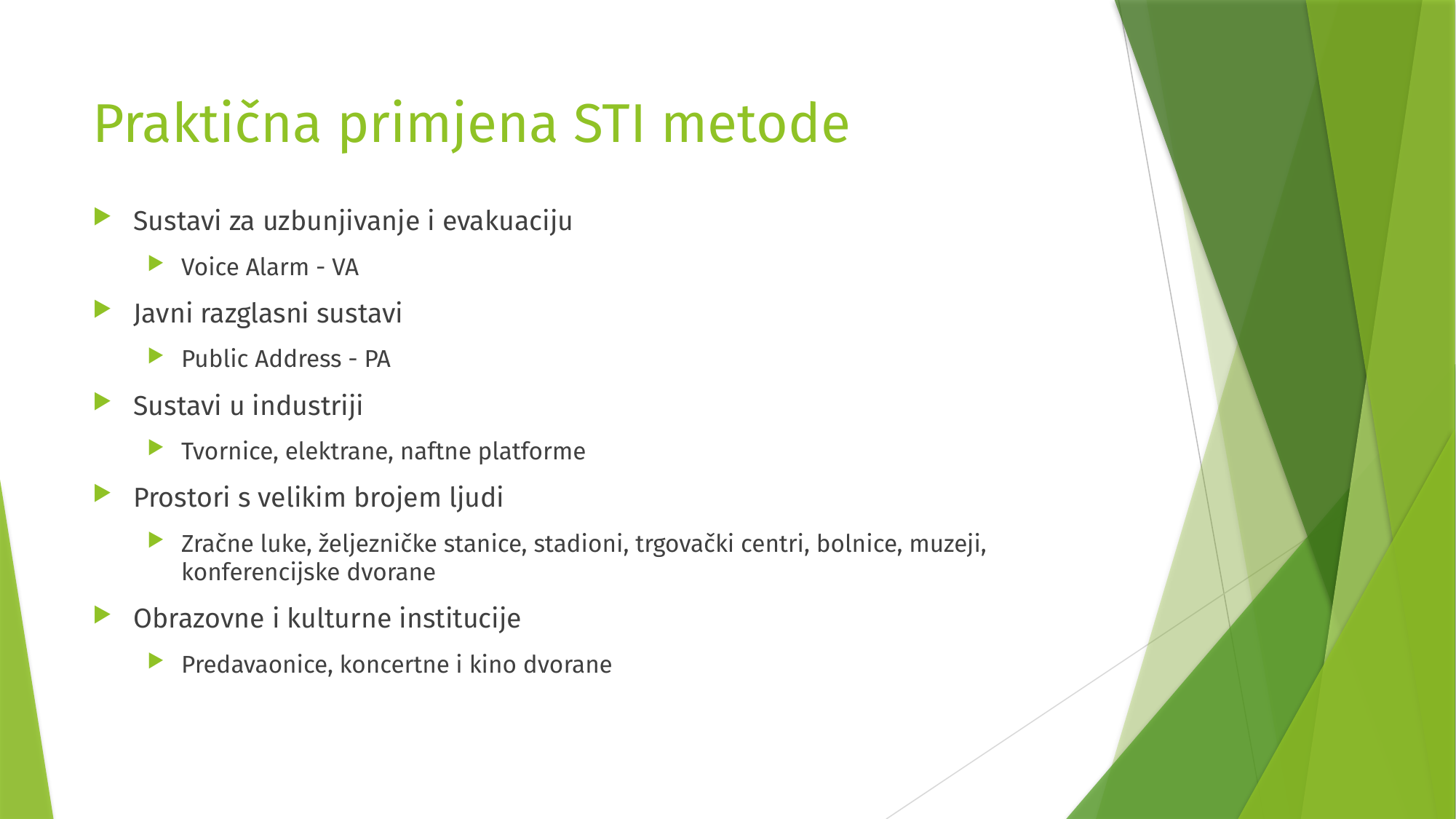

# Praktična primjena STI metode
Sustavi za uzbunjivanje i evakuaciju
Voice Alarm - VA
Javni razglasni sustavi
Public Address - PA
Sustavi u industriji
Tvornice, elektrane, naftne platforme
Prostori s velikim brojem ljudi
Zračne luke, željezničke stanice, stadioni, trgovački centri, bolnice, muzeji, konferencijske dvorane
Obrazovne i kulturne institucije
Predavaonice, koncertne i kino dvorane